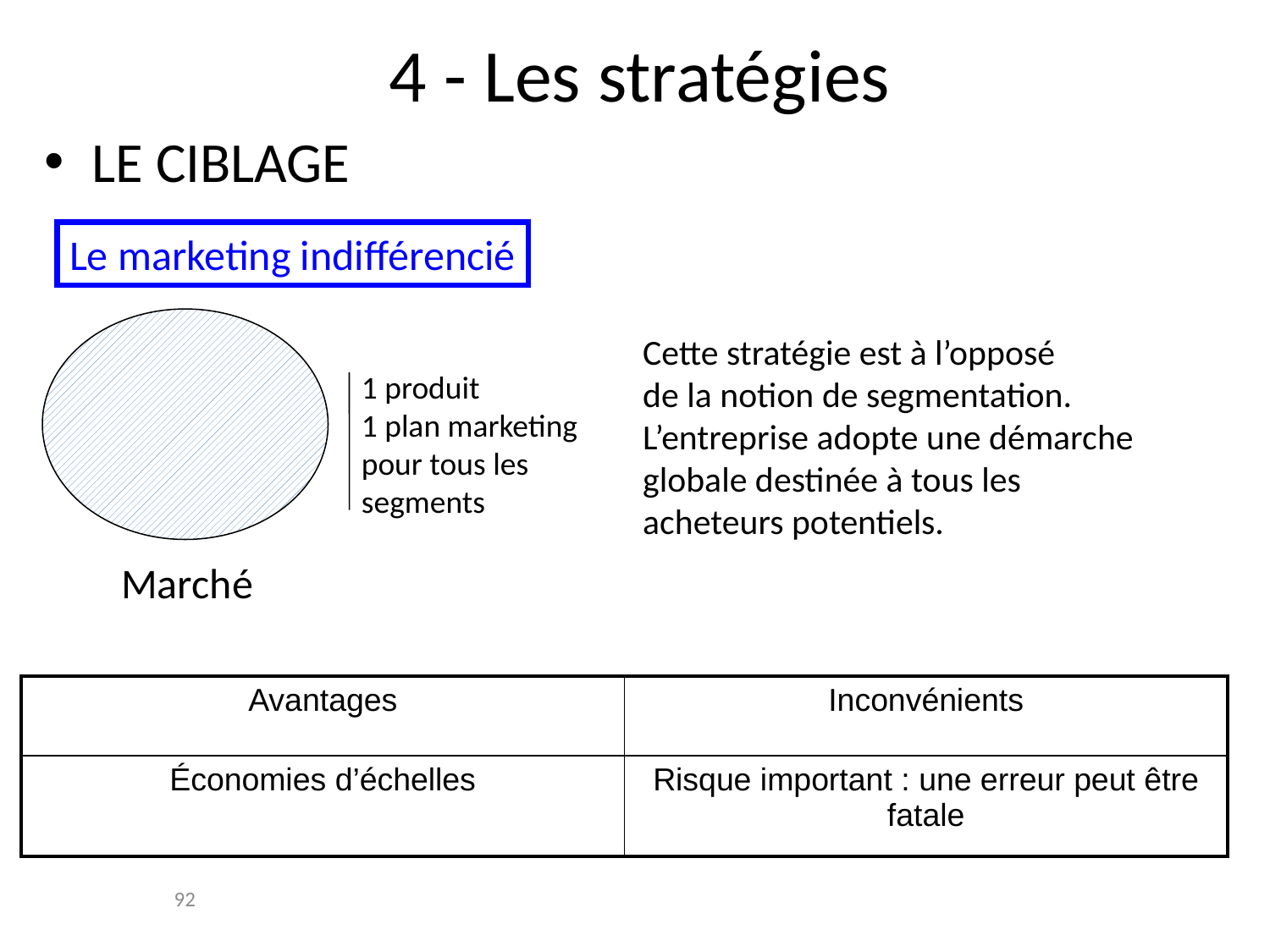

# 4 - Les stratégies
LE CIBLAGE
Le marketing indifférencié

Cette stratégie est à l’opposé
de la notion de segmentation.
L’entreprise adopte une démarche
globale destinée à tous les
acheteurs potentiels.
1 produit
1 plan marketing
pour tous les
segments

Marché
| Avantages | Inconvénients |
| --- | --- |
| Économies d’échelles | Risque important : une erreur peut être fatale |
92